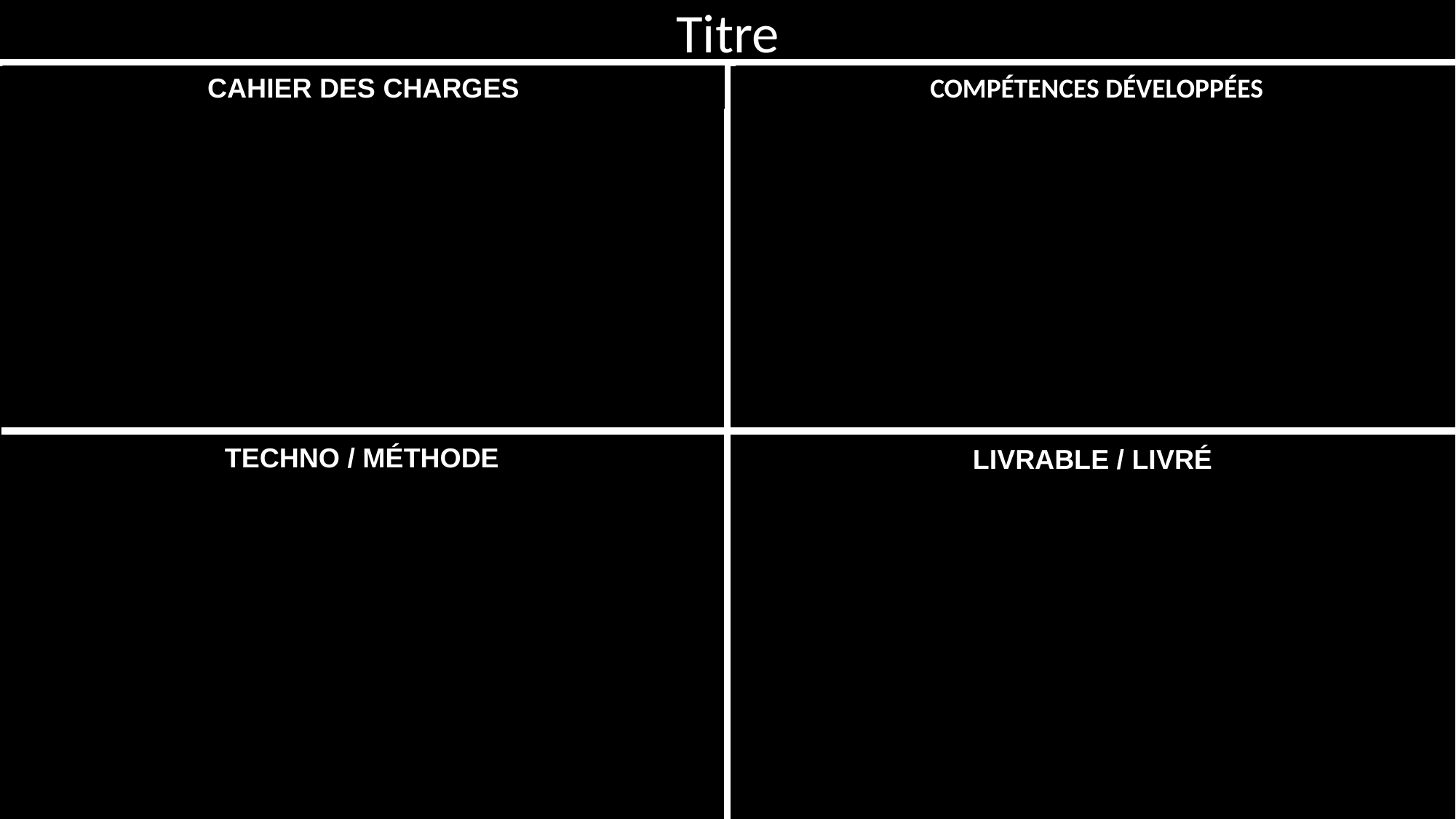

# Titre

CAHIER DES CHARGES
COMPÉTENCES DÉVELOPPÉES

TECHNO / MÉTHODE
LIVRABLE / LIVRÉ